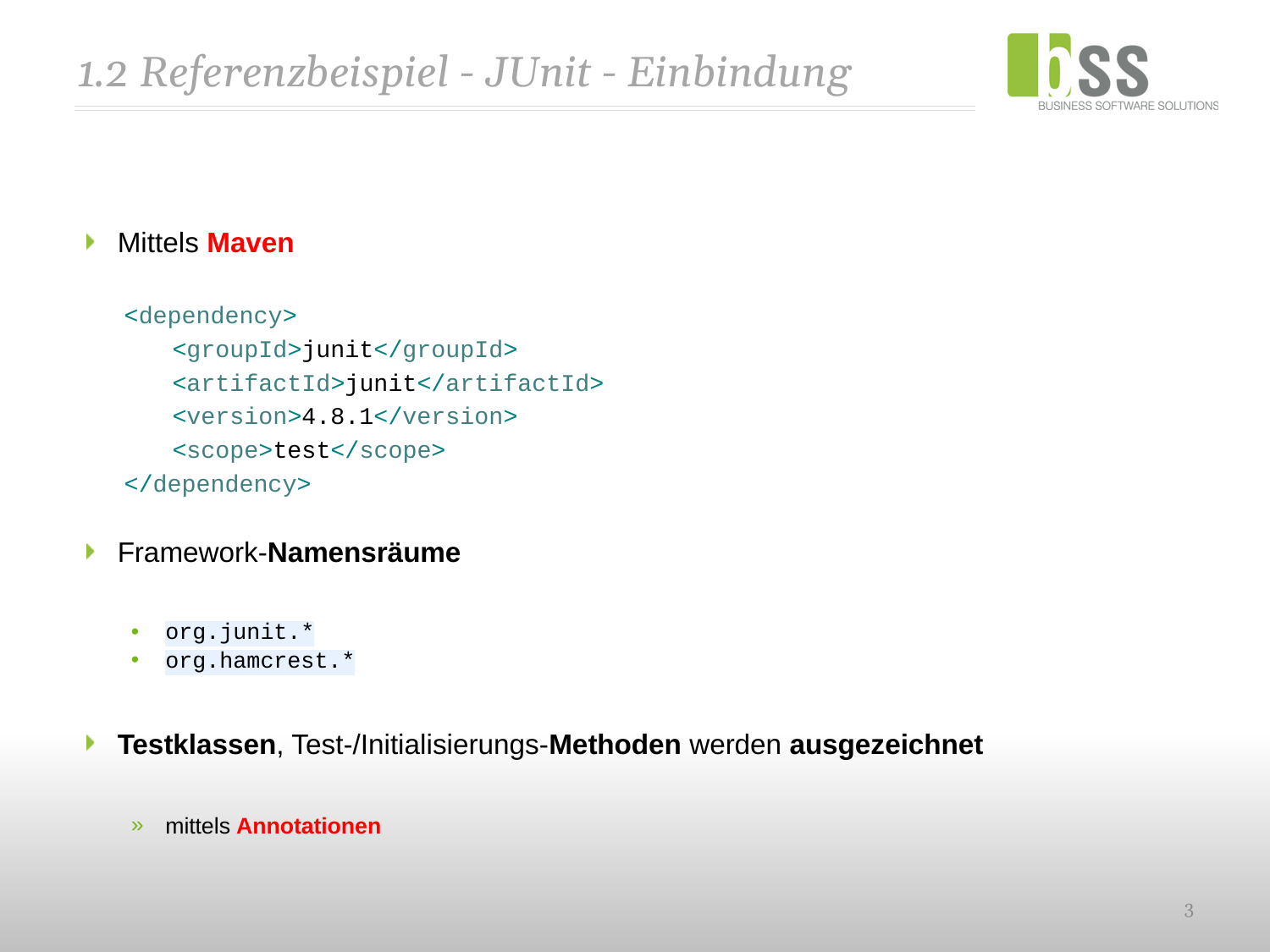

# 1.2 Referenzbeispiel - JUnit - Einbindung
Mittels Maven

<dependency>
<groupId>junit</groupId>
<artifactId>junit</artifactId>
<version>4.8.1</version>
<scope>test</scope>
</dependency>

Framework-Namensräume

org.junit.*
org.hamcrest.*

Testklassen, Test-/Initialisierungs-Methoden werden ausgezeichnet

mittels Annotationen
3